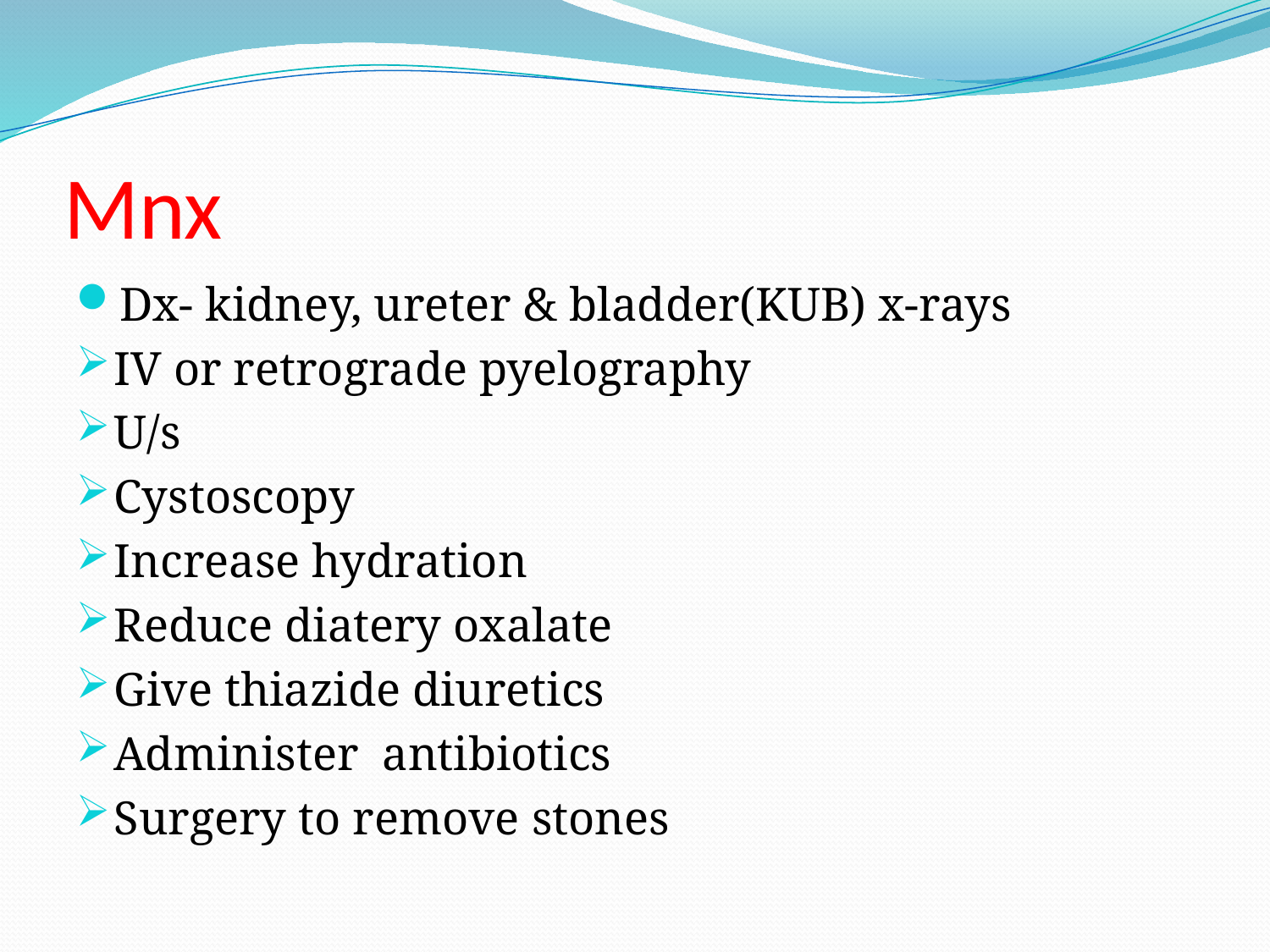

# Mnx
Dx- kidney, ureter & bladder(KUB) x-rays
IV or retrograde pyelography
U/s
Cystoscopy
Increase hydration
Reduce diatery oxalate
Give thiazide diuretics
Administer  antibiotics
Surgery to remove stones